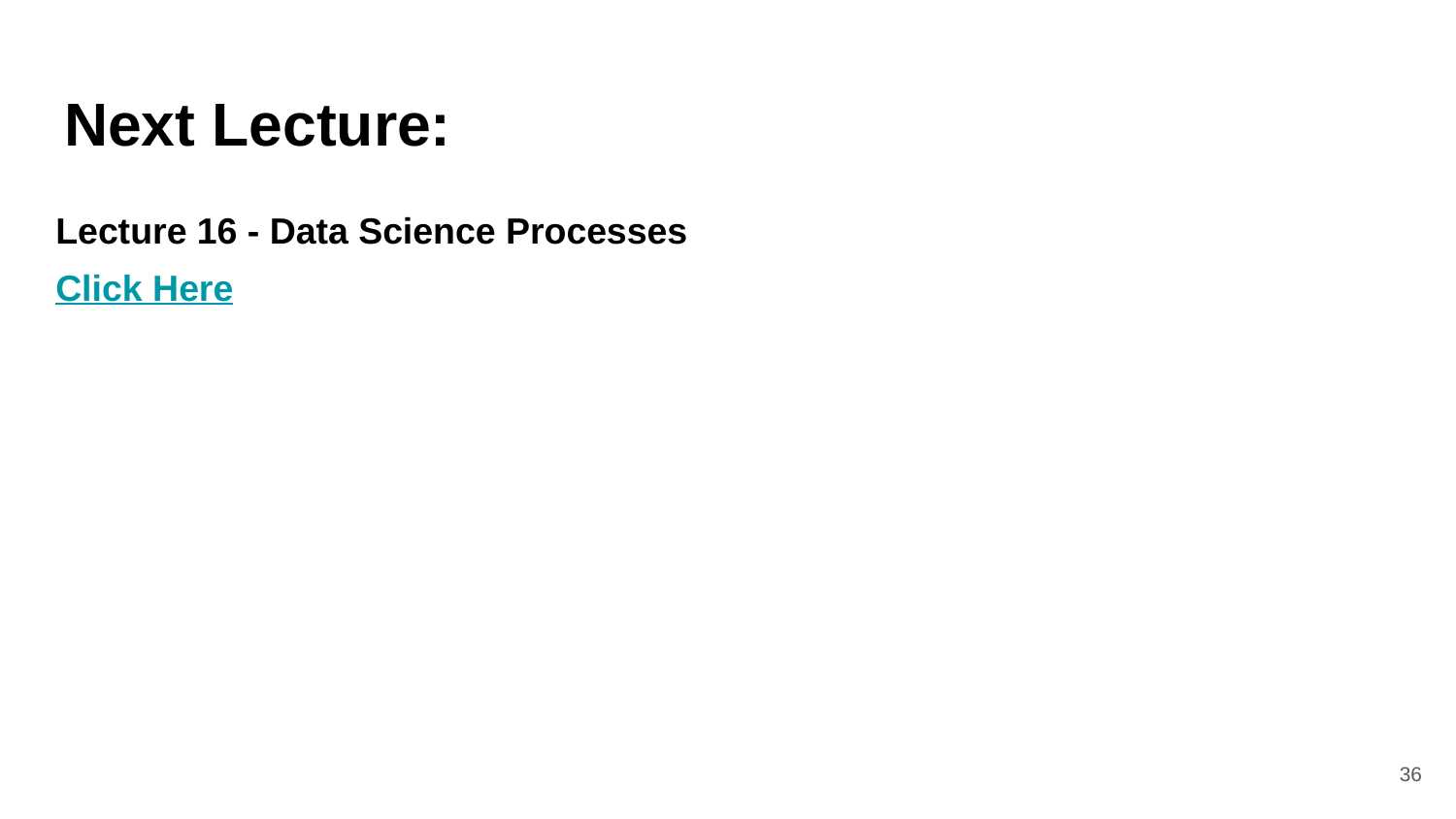

# Next Lecture:
Lecture 16 - Data Science Processes
Click Here
36